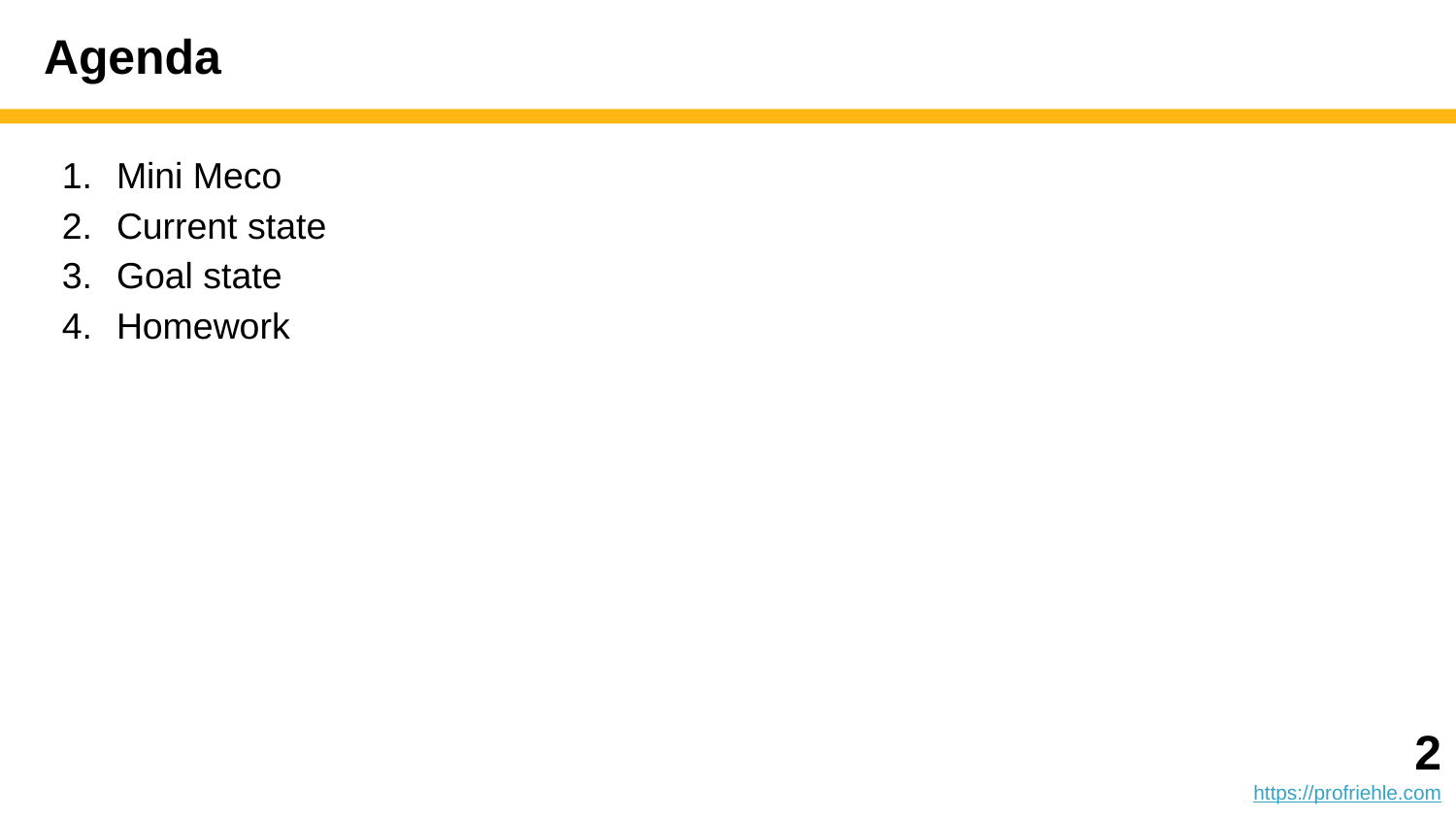

# Agenda
Mini Meco
Current state
Goal state
Homework
2
https://profriehle.com